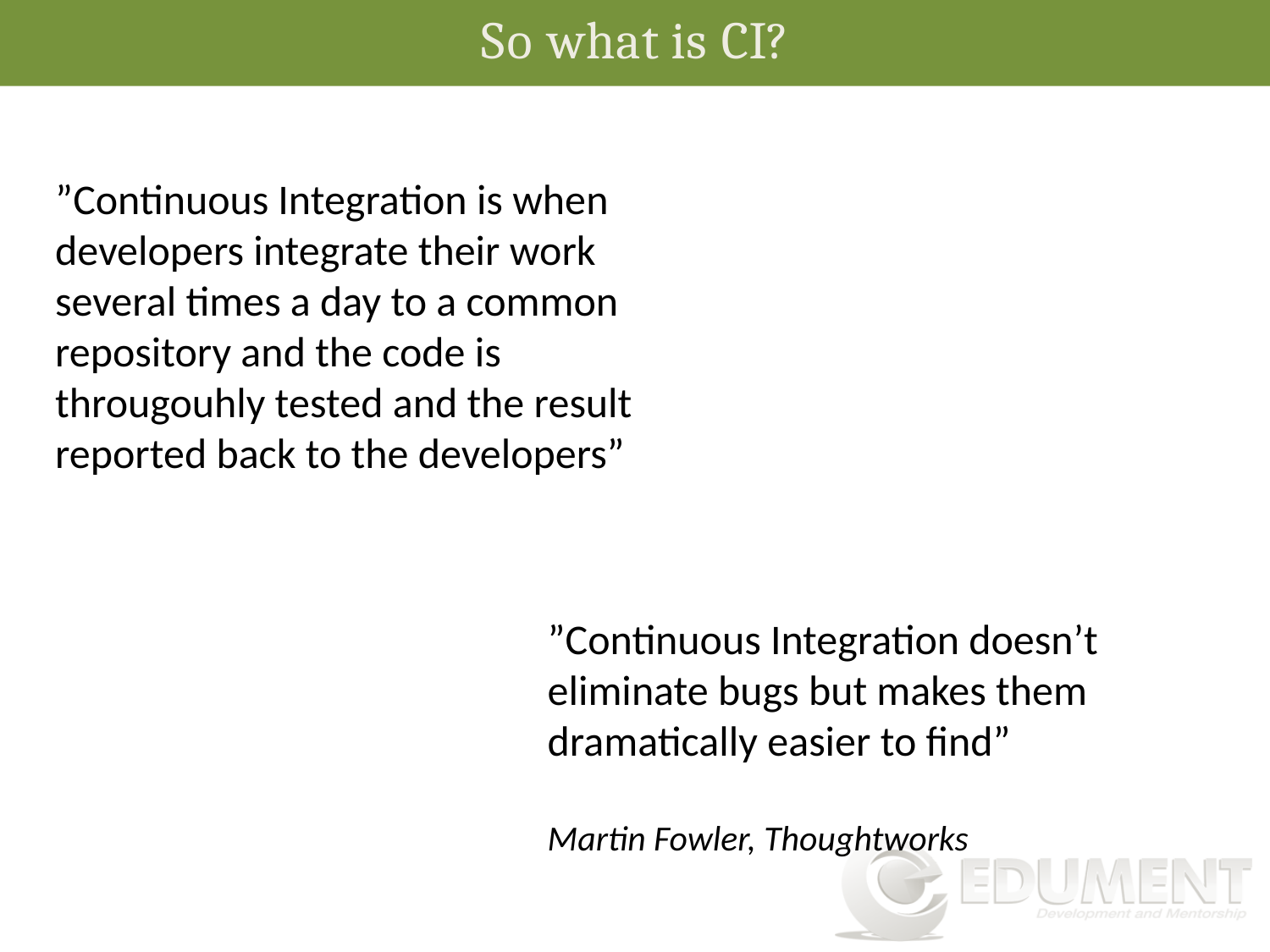

So what is CI?

”Continuous Integration is when developers integrate their work several times a day to a common repository and the code is througouhly tested and the result reported back to the developers”
”Continuous Integration doesn’t eliminate bugs but makes them dramatically easier to find”

Martin Fowler, Thoughtworks